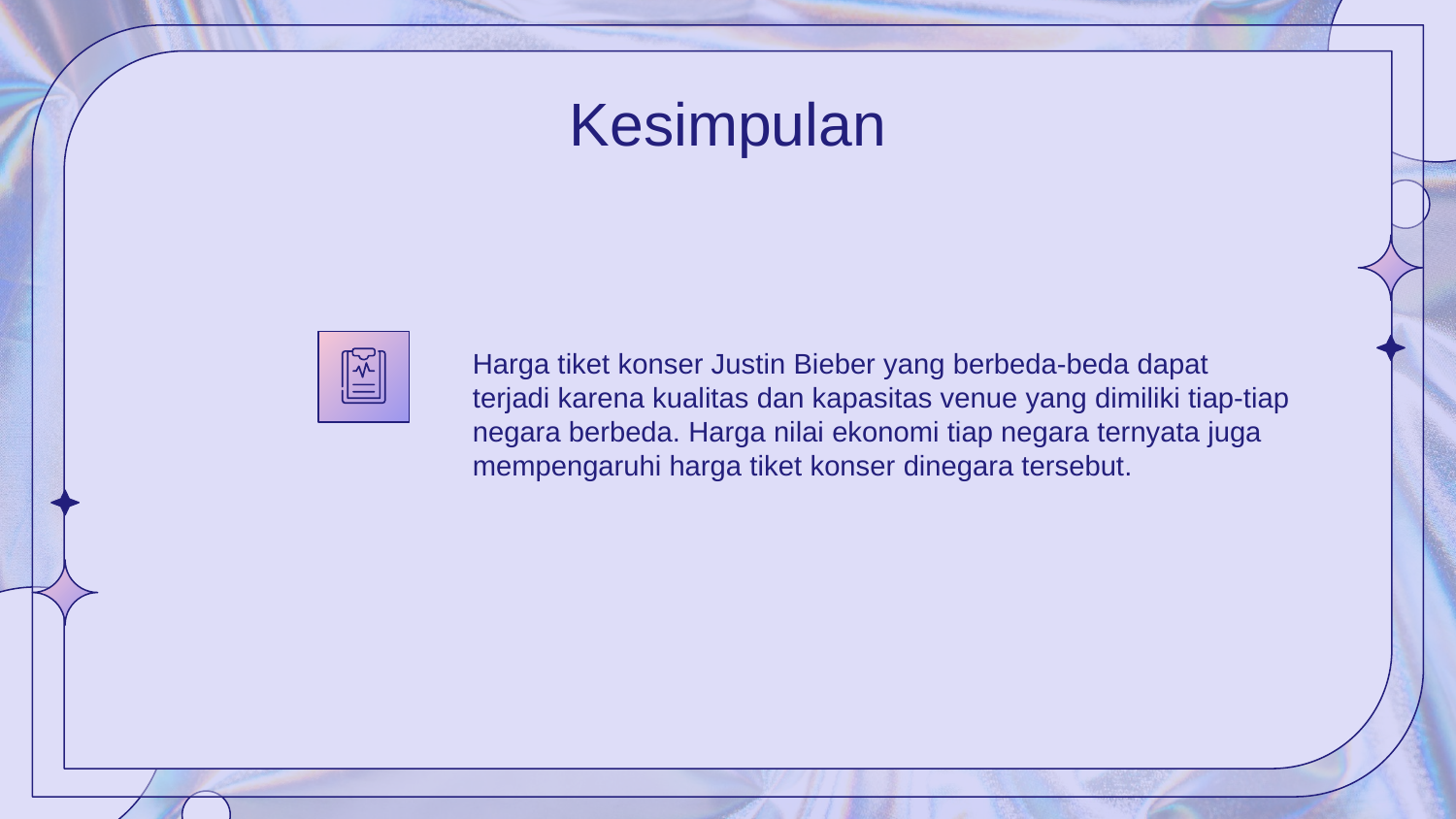

# Kesimpulan

Harga tiket konser Justin Bieber yang berbeda-beda dapat terjadi karena kualitas dan kapasitas venue yang dimiliki tiap-tiap negara berbeda. Harga nilai ekonomi tiap negara ternyata juga mempengaruhi harga tiket konser dinegara tersebut.